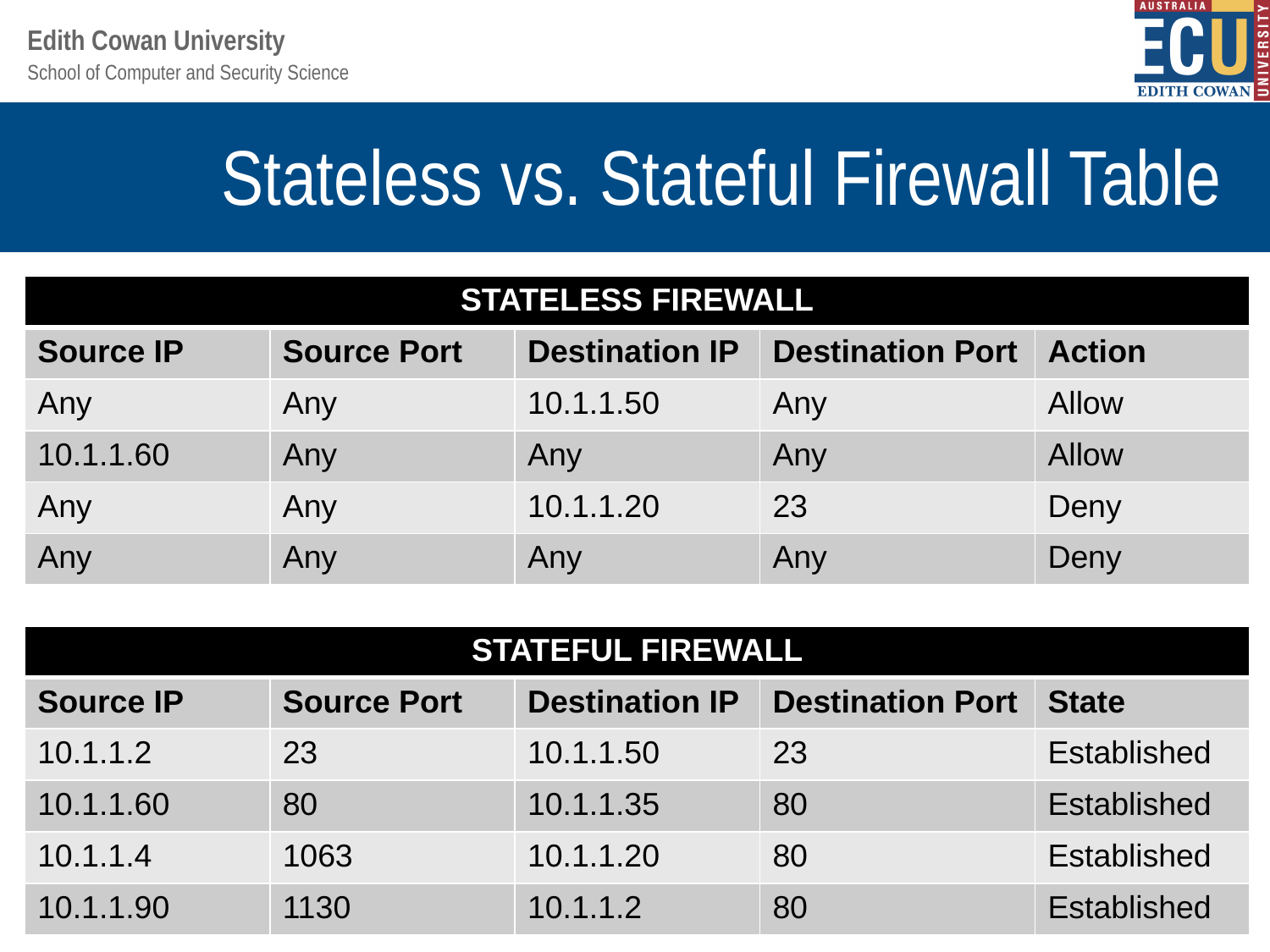

# Stateless vs. Stateful Firewall Table
| STATELESS FIREWALL |  |  |  |  |
| --- | --- | --- | --- | --- |
| Source IP | Source Port | Destination IP | Destination Port | Action |
| Any | Any | 10.1.1.50 | Any | Allow |
| 10.1.1.60 | Any | Any | Any | Allow |
| Any | Any | 10.1.1.20 | 23 | Deny |
| Any | Any | Any | Any | Deny |
| STATEFUL FIREWALL |  |  |  |  |
| --- | --- | --- | --- | --- |
| Source IP | Source Port | Destination IP | Destination Port | State |
| 10.1.1.2 | 23 | 10.1.1.50 | 23 | Established |
| 10.1.1.60 | 80 | 10.1.1.35 | 80 | Established |
| 10.1.1.4 | 1063 | 10.1.1.20 | 80 | Established |
| 10.1.1.90 | 1130 | 10.1.1.2 | 80 | Established |